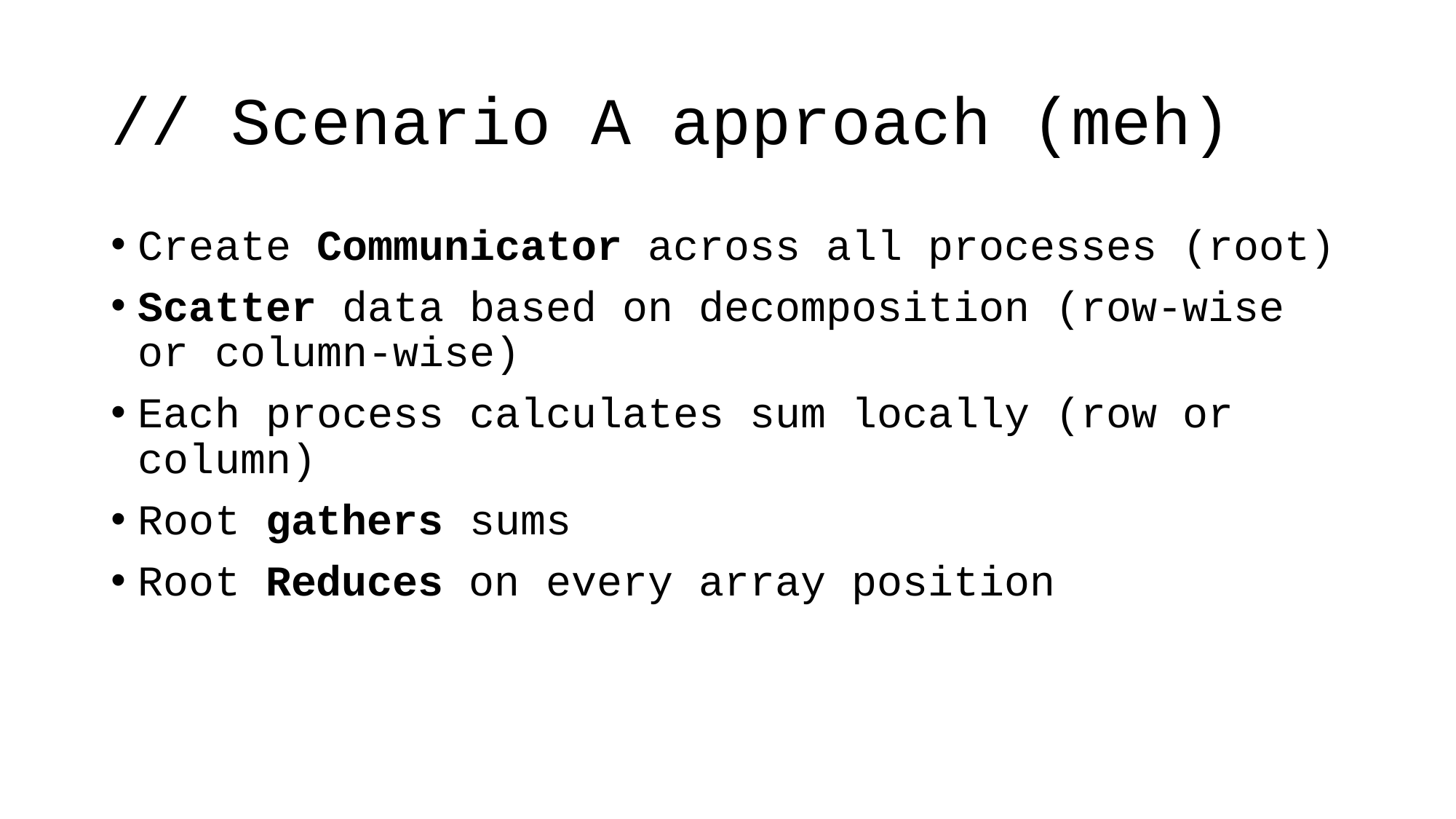

# // Scenario A approach (meh)
Create Communicator across all processes (root)
Scatter data based on decomposition (row-wise or column-wise)
Each process calculates sum locally (row or column)
Root gathers sums
Root Reduces on every array position